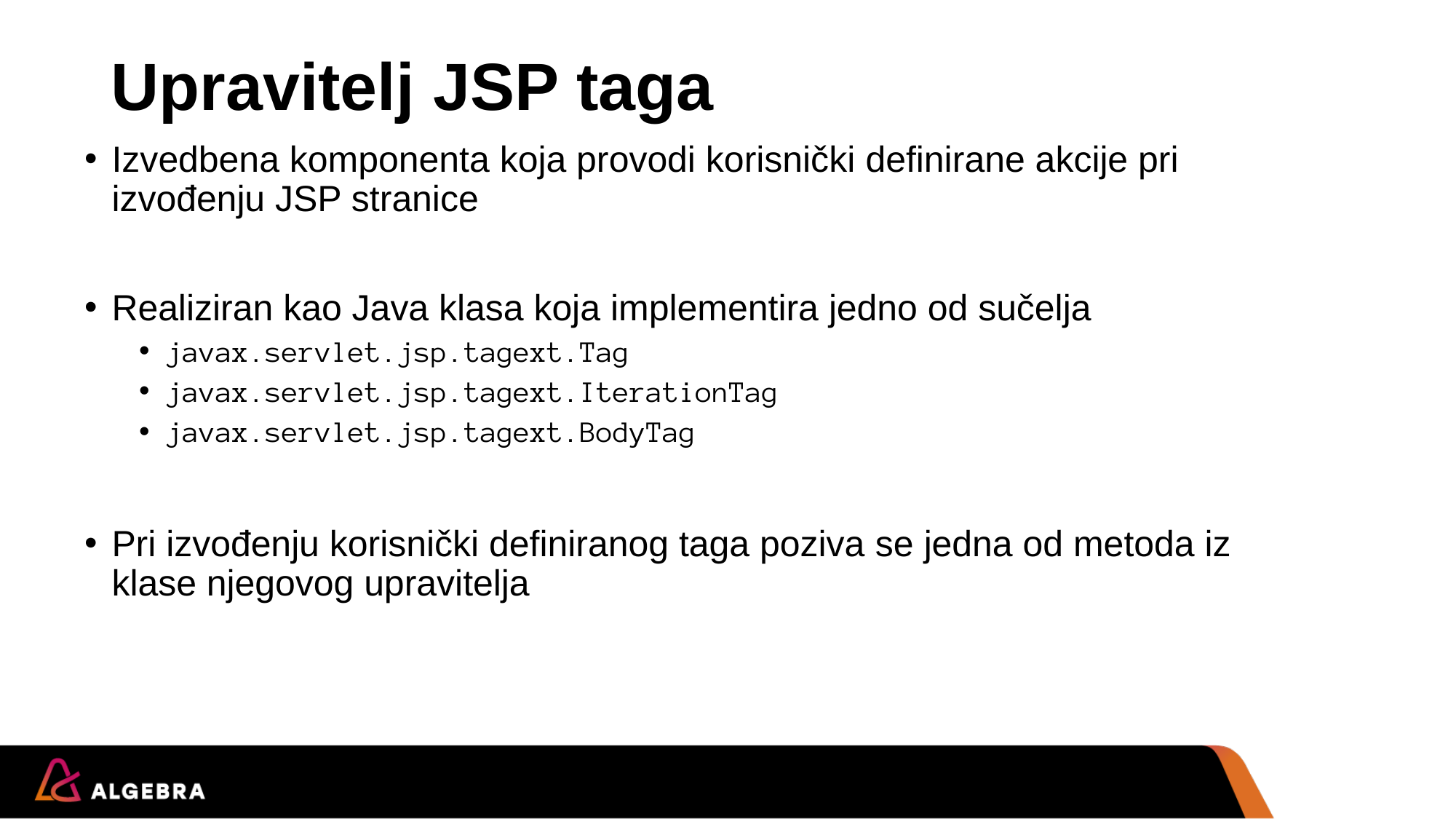

# Upravitelj JSP taga
Izvedbena komponenta koja provodi korisnički definirane akcije pri izvođenju JSP stranice

Realiziran kao Java klasa koja implementira jedno od sučelja
javax.servlet.jsp.tagext.Tag
javax.servlet.jsp.tagext.IterationTag
javax.servlet.jsp.tagext.BodyTag

Pri izvođenju korisnički definiranog taga poziva se jedna od metoda iz klase njegovog upravitelja